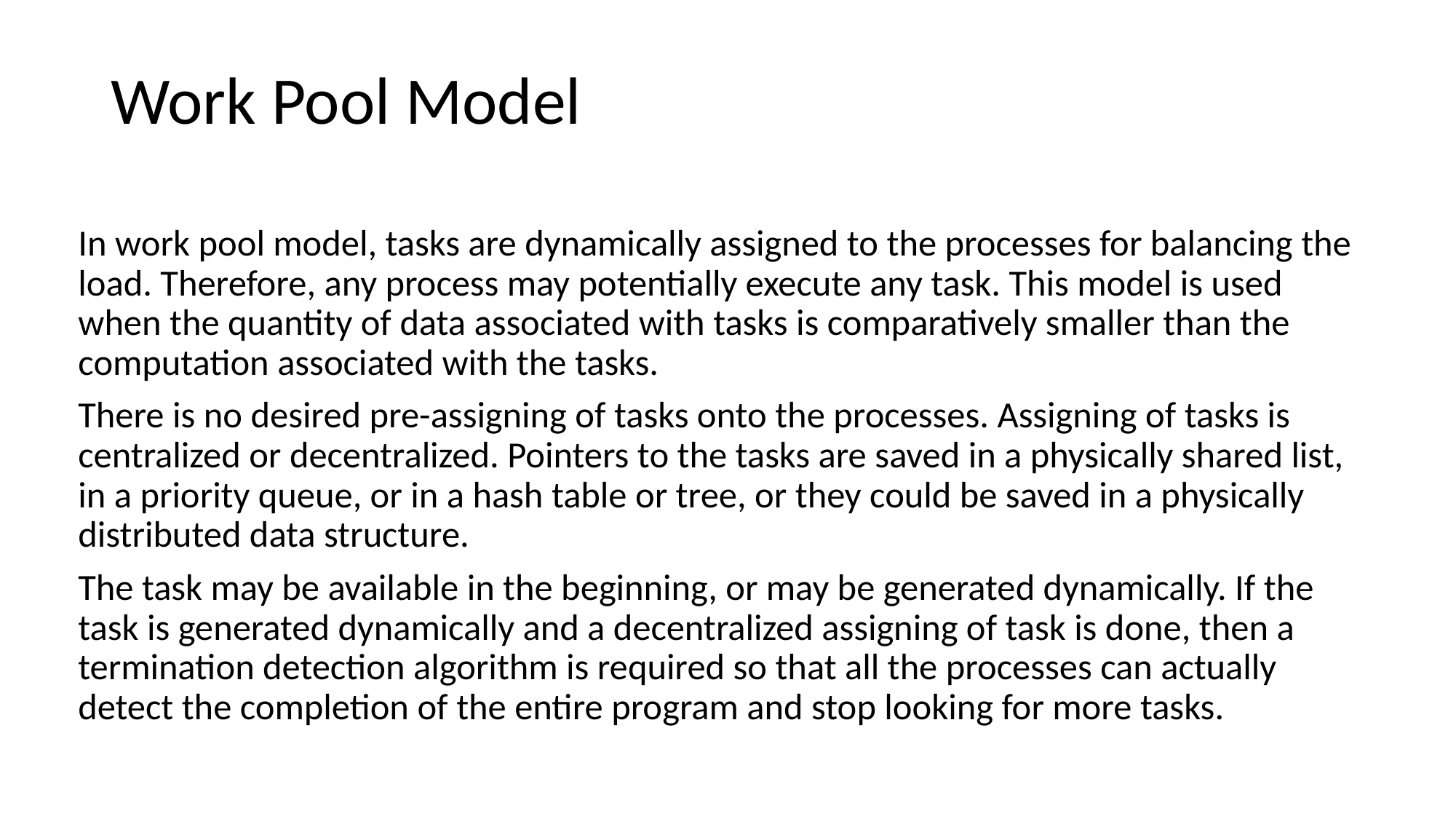

# Work Pool Model

In work pool model, tasks are dynamically assigned to the processes for balancing the load. Therefore, any process may potentially execute any task. This model is used when the quantity of data associated with tasks is comparatively smaller than the computation associated with the tasks.
There is no desired pre-assigning of tasks onto the processes. Assigning of tasks is centralized or decentralized. Pointers to the tasks are saved in a physically shared list, in a priority queue, or in a hash table or tree, or they could be saved in a physically distributed data structure.
The task may be available in the beginning, or may be generated dynamically. If the task is generated dynamically and a decentralized assigning of task is done, then a termination detection algorithm is required so that all the processes can actually detect the completion of the entire program and stop looking for more tasks.